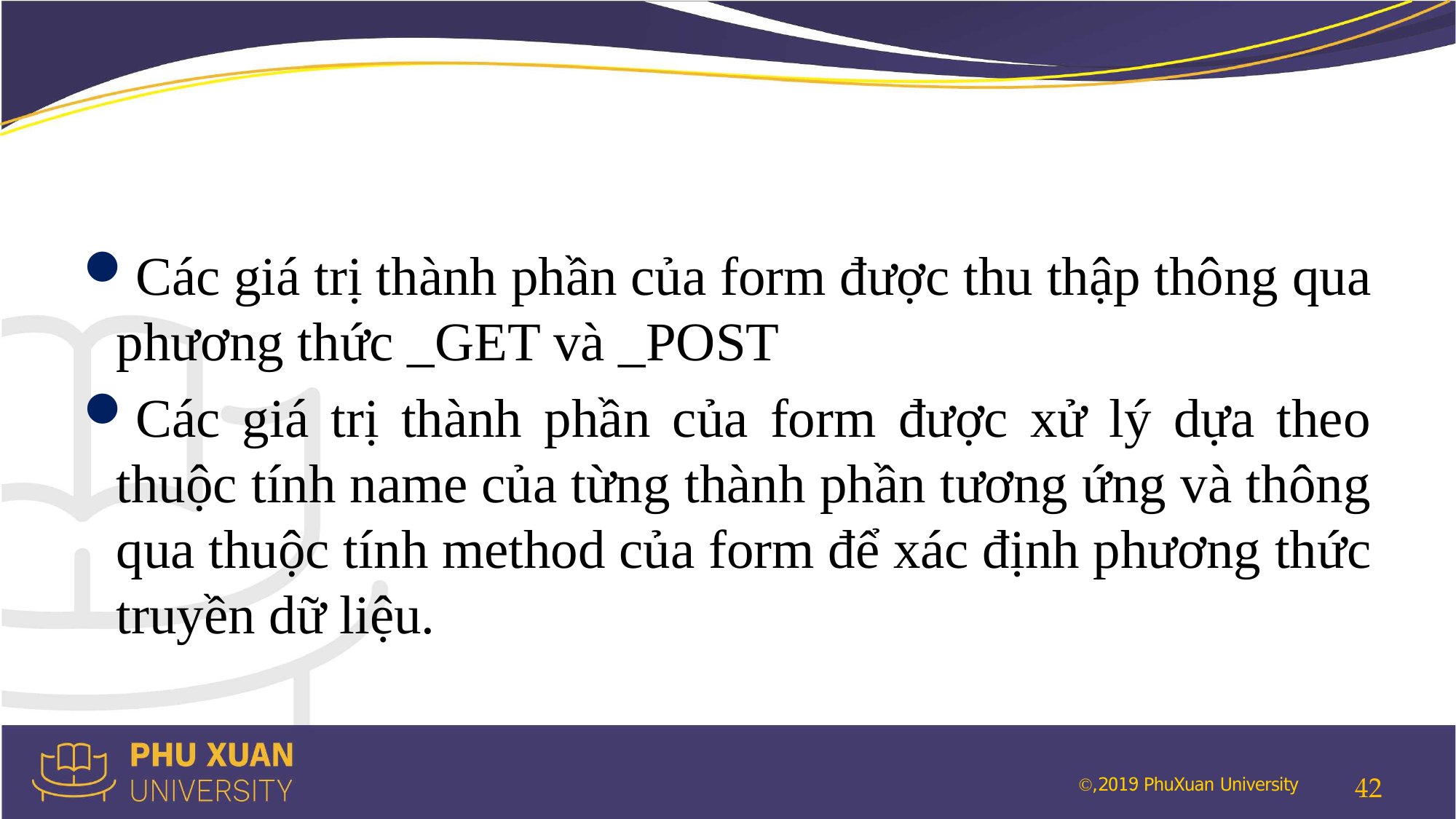

#
Các giá trị thành phần của form được thu thập thông qua phương thức _GET và _POST
Các giá trị thành phần của form được xử lý dựa theo thuộc tính name của từng thành phần tương ứng và thông qua thuộc tính method của form để xác định phương thức truyền dữ liệu.

42